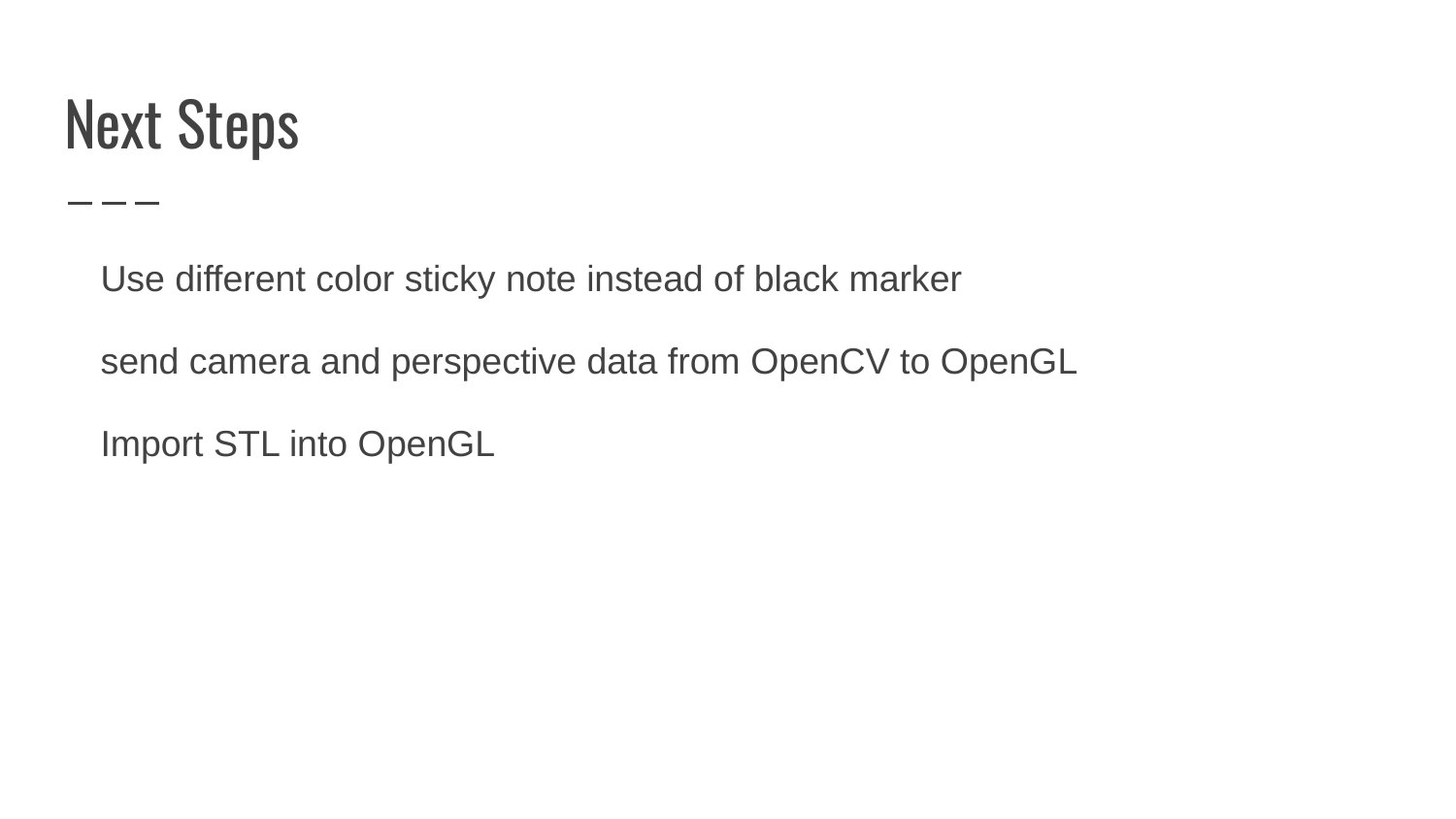

# Next Steps
Use different color sticky note instead of black marker
send camera and perspective data from OpenCV to OpenGL
Import STL into OpenGL